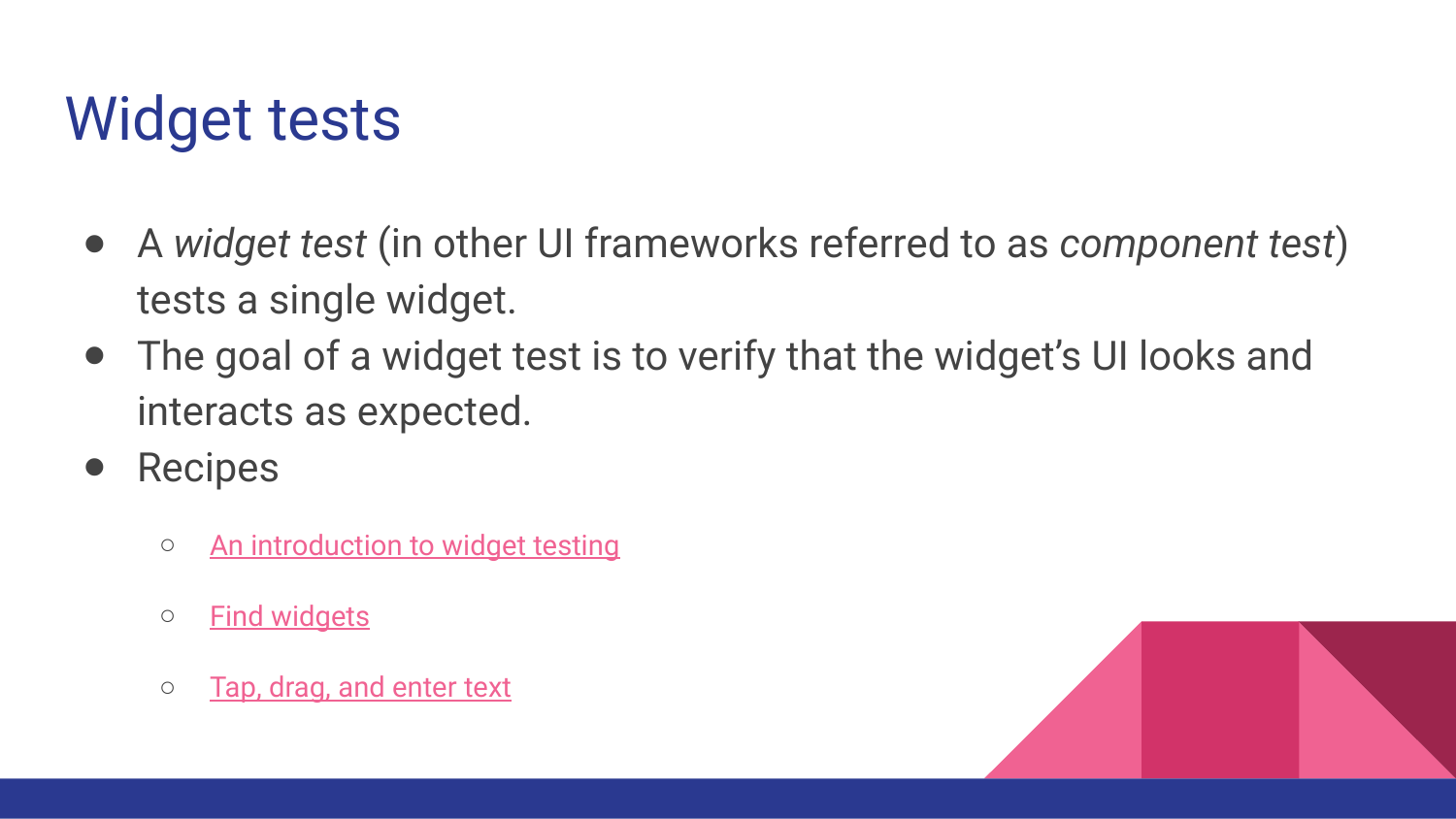

# Widget tests
A widget test (in other UI frameworks referred to as component test) tests a single widget.
The goal of a widget test is to verify that the widget’s UI looks and interacts as expected.
Recipes
An introduction to widget testing
Find widgets
Tap, drag, and enter text